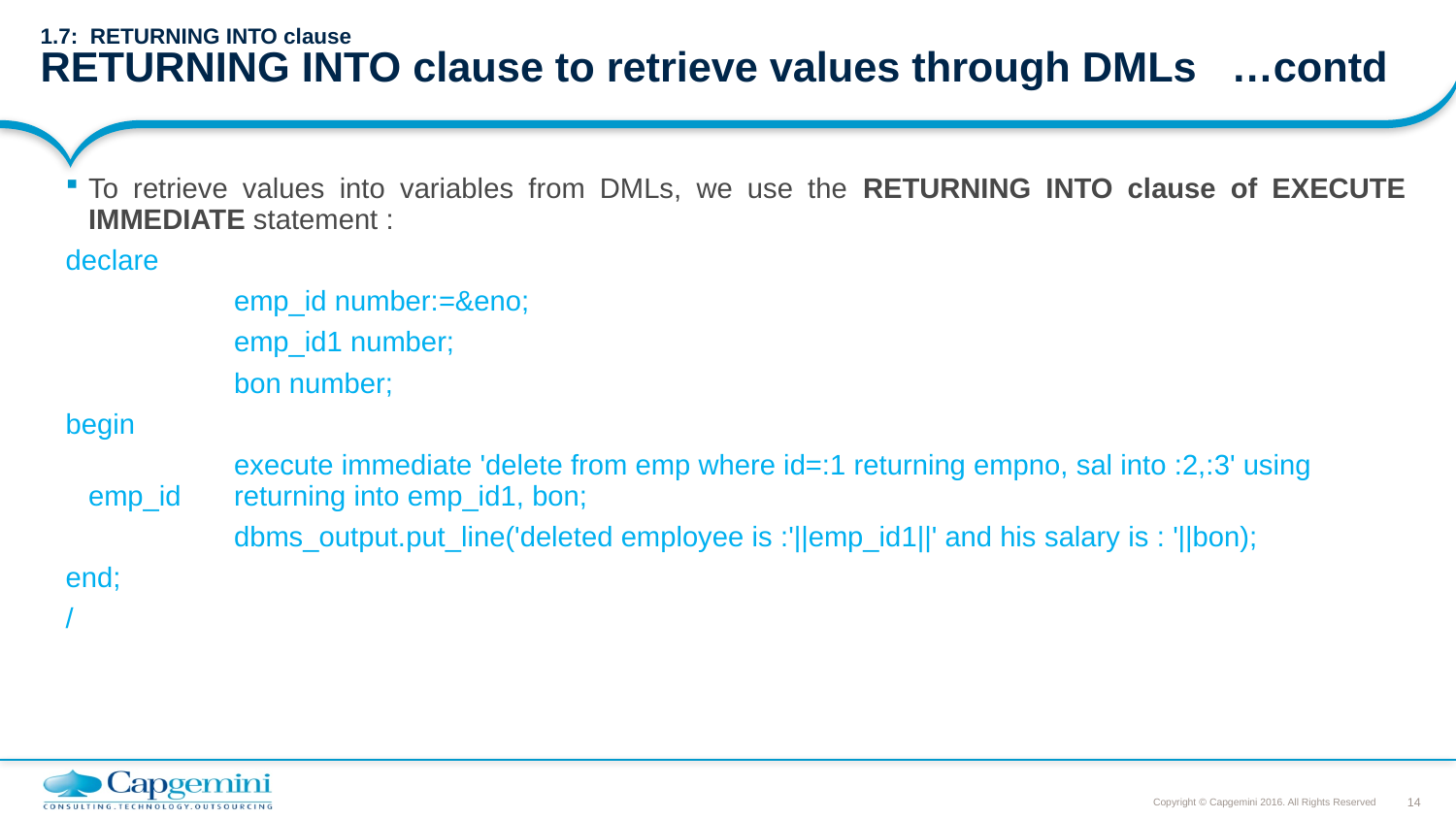

# 1.7:  RETURNING INTO clause RETURNING INTO clause to retrieve values through DMLs   …contd
To retrieve values into variables from DMLs, we use the RETURNING INTO clause of EXECUTE IMMEDIATE statement :
declare
		emp_id number:=&eno;
		emp_id1 number;
		bon number;
begin
		execute immediate 'delete from emp where id=:1 returning empno, sal into :2,:3' using emp_id 	returning into emp_id1, bon;
		dbms_output.put_line('deleted employee is :'||emp_id1||' and his salary is : '||bon);
end;
/